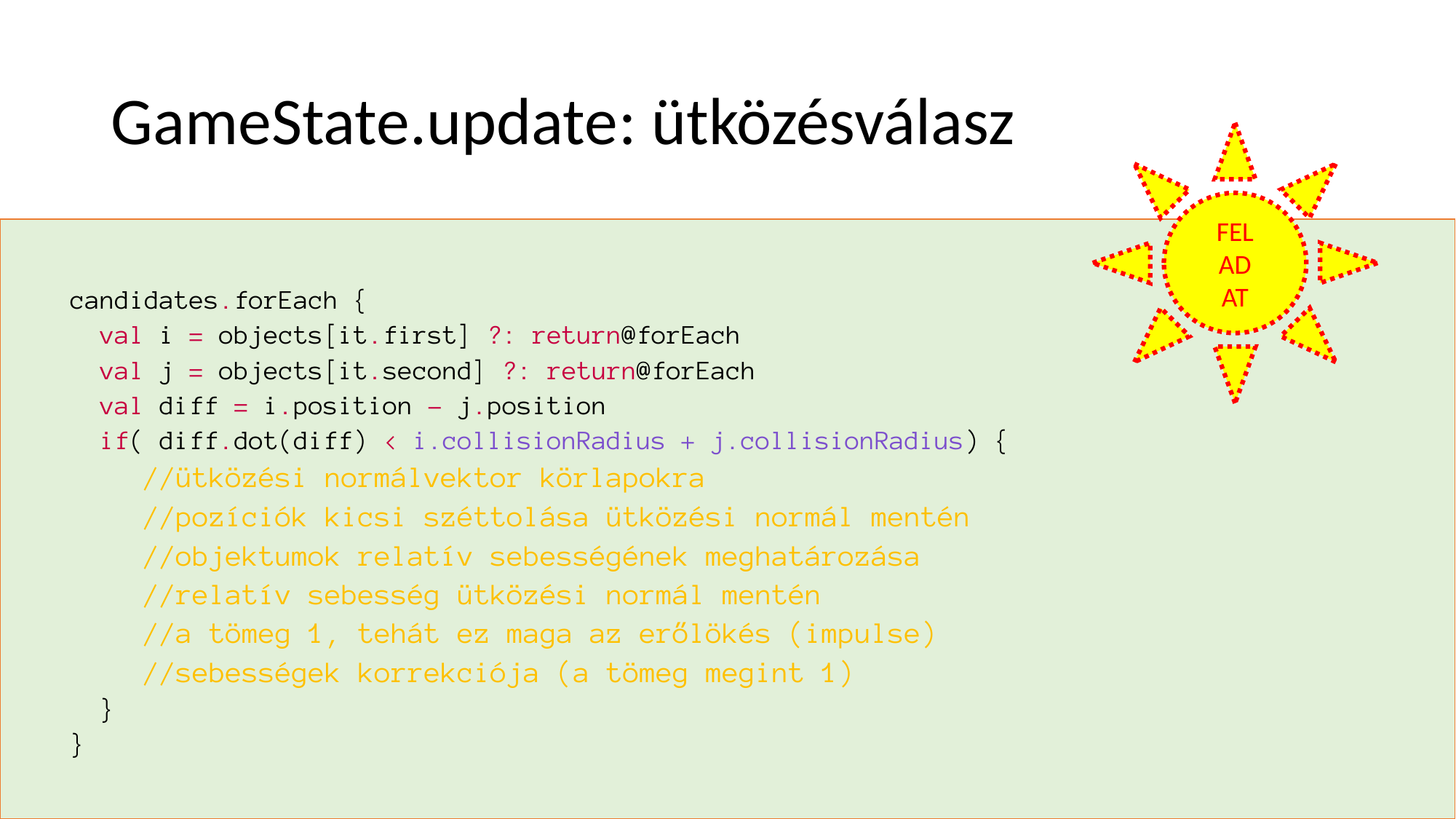

# GameState.update: ütközésválasz
FEL
AD
AT
    candidates.forEach {
      val i = objects[it.first] ?: return@forEach
      val j = objects[it.second] ?: return@forEach
      val diff = i.position - j.position
      if( diff.dot(diff) < i.collisionRadius + j.collisionRadius) {
        //ütközési normálvektor körlapokra
        //pozíciók kicsi széttolása ütközési normál mentén
        //objektumok relatív sebességének meghatározása
        //relatív sebesség ütközési normál mentén
        //a tömeg 1, tehát ez maga az erőlökés (impulse)
        //sebességek korrekciója (a tömeg megint 1)
      }
    }